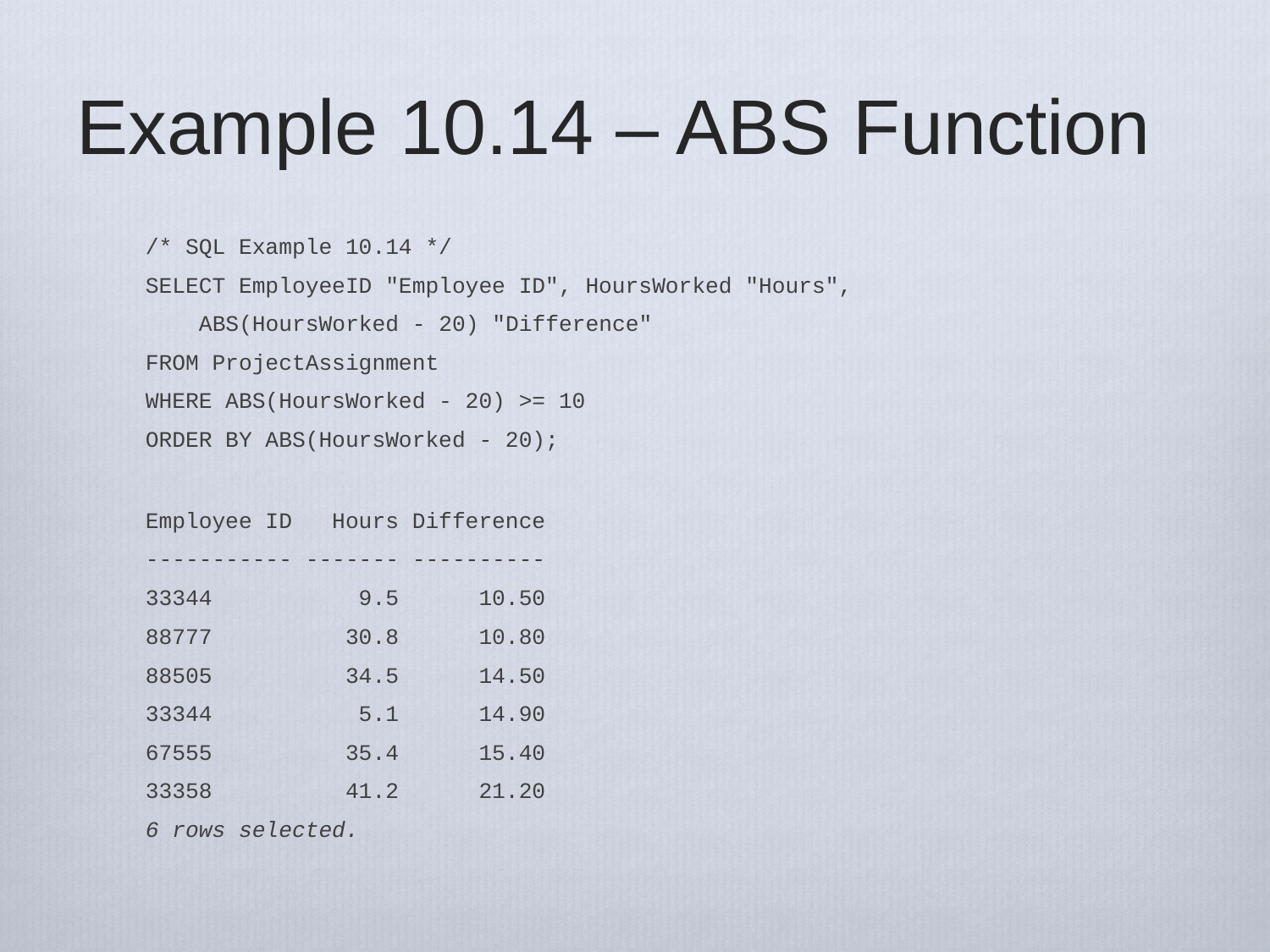

# Example 10.14 – ABS Function
/* SQL Example 10.14 */
SELECT EmployeeID "Employee ID", HoursWorked "Hours",
    ABS(HoursWorked - 20) "Difference"
FROM ProjectAssignment
WHERE ABS(HoursWorked - 20) >= 10
ORDER BY ABS(HoursWorked - 20);

Employee ID   Hours Difference
----------- ------- ----------
33344           9.5      10.50
88777          30.8      10.80
88505          34.5      14.50
33344           5.1      14.90
67555          35.4      15.40
33358          41.2      21.20
6 rows selected.